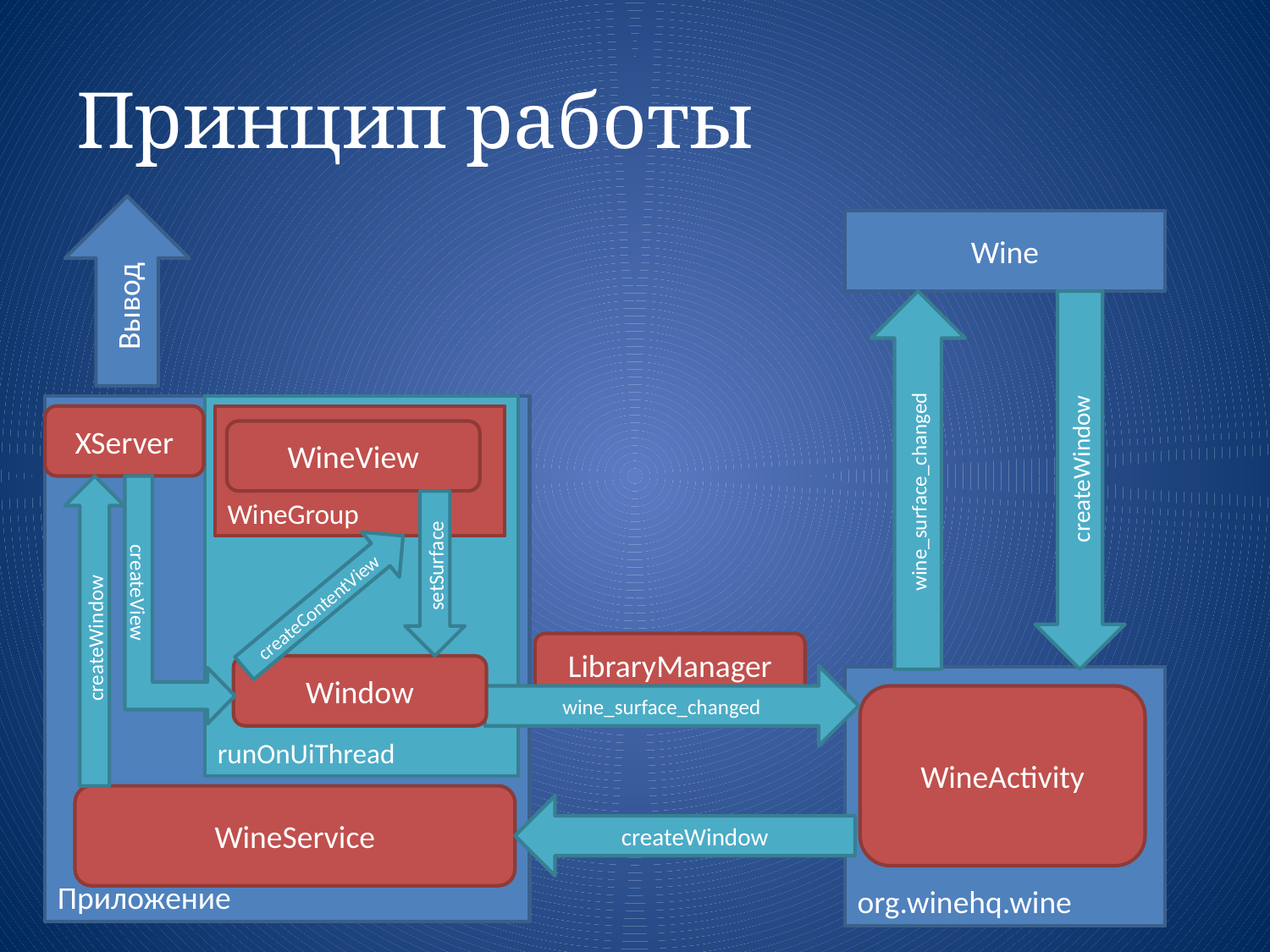

# Принцип работы
Вывод
Wine
Приложение
runOnUiThread
XServer
WineGroup
WineView
wine_surface_changed
createWindow
setSurface
createView
createContentView
createWindow
LibraryManager
Window
wine_surface_changed
org.winehq.wine
WineActivity
WineService
createWindow